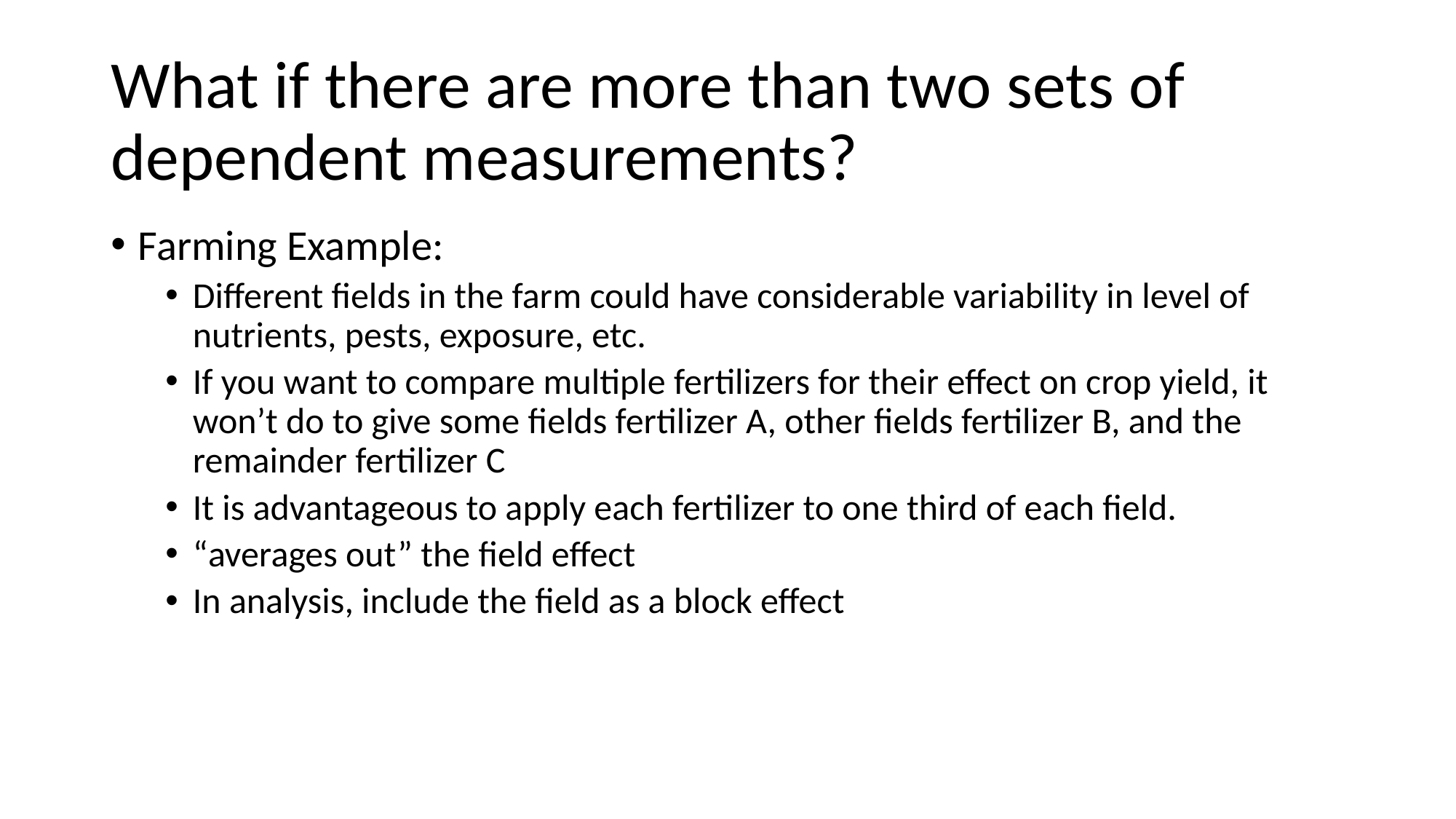

# What if there are more than two sets of dependent measurements?
Farming Example:
Different fields in the farm could have considerable variability in level of nutrients, pests, exposure, etc.
If you want to compare multiple fertilizers for their effect on crop yield, it won’t do to give some fields fertilizer A, other fields fertilizer B, and the remainder fertilizer C
It is advantageous to apply each fertilizer to one third of each field.
“averages out” the field effect
In analysis, include the field as a block effect